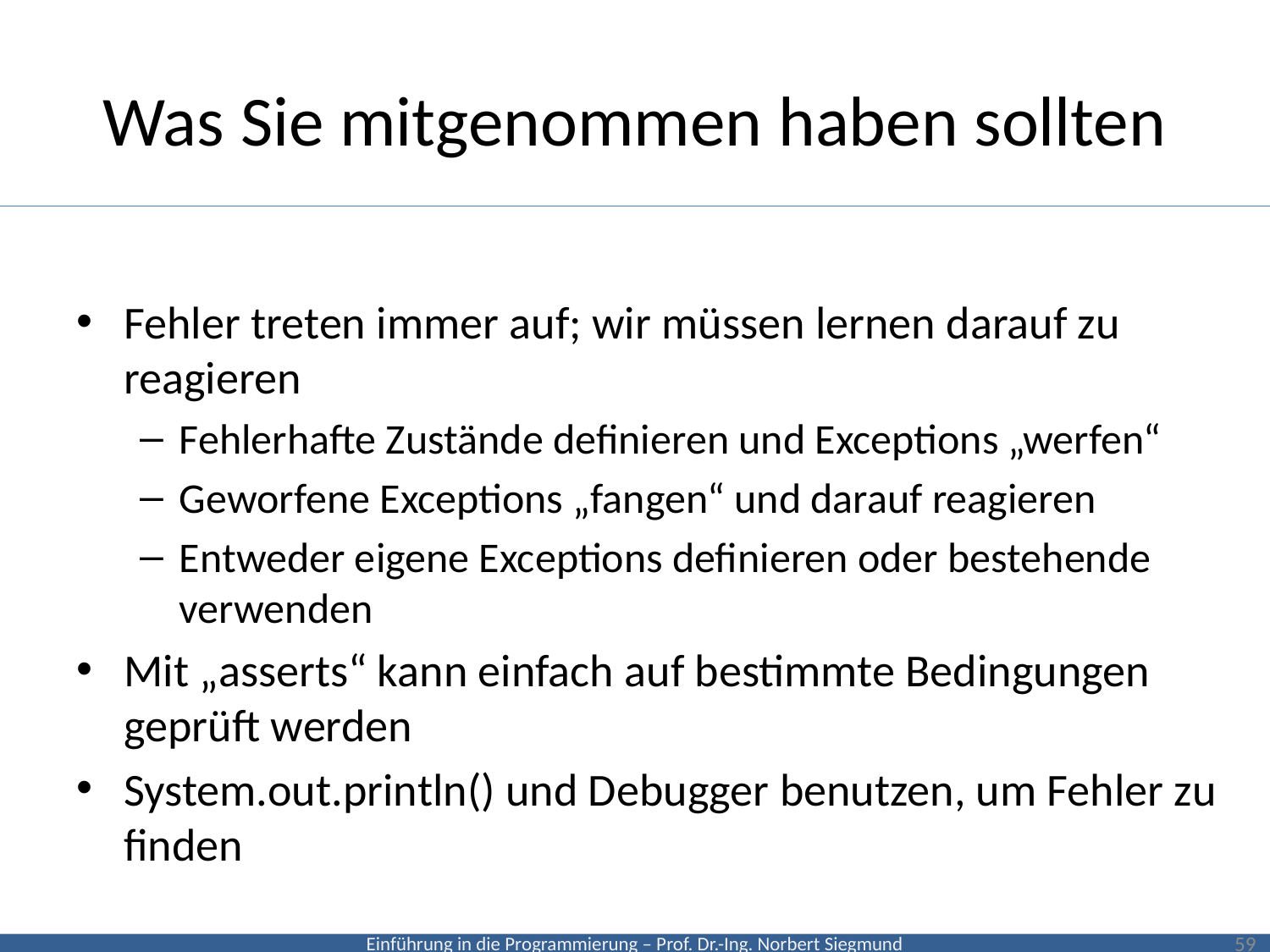

# Was Sie mitgenommen haben sollten

Fehler treten immer auf; wir müssen lernen darauf zu reagieren
Fehlerhafte Zustände definieren und Exceptions „werfen“
Geworfene Exceptions „fangen“ und darauf reagieren
Entweder eigene Exceptions definieren oder bestehende verwenden
Mit „asserts“ kann einfach auf bestimmte Bedingungen geprüft werden
System.out.println() und Debugger benutzen, um Fehler zu finden

59